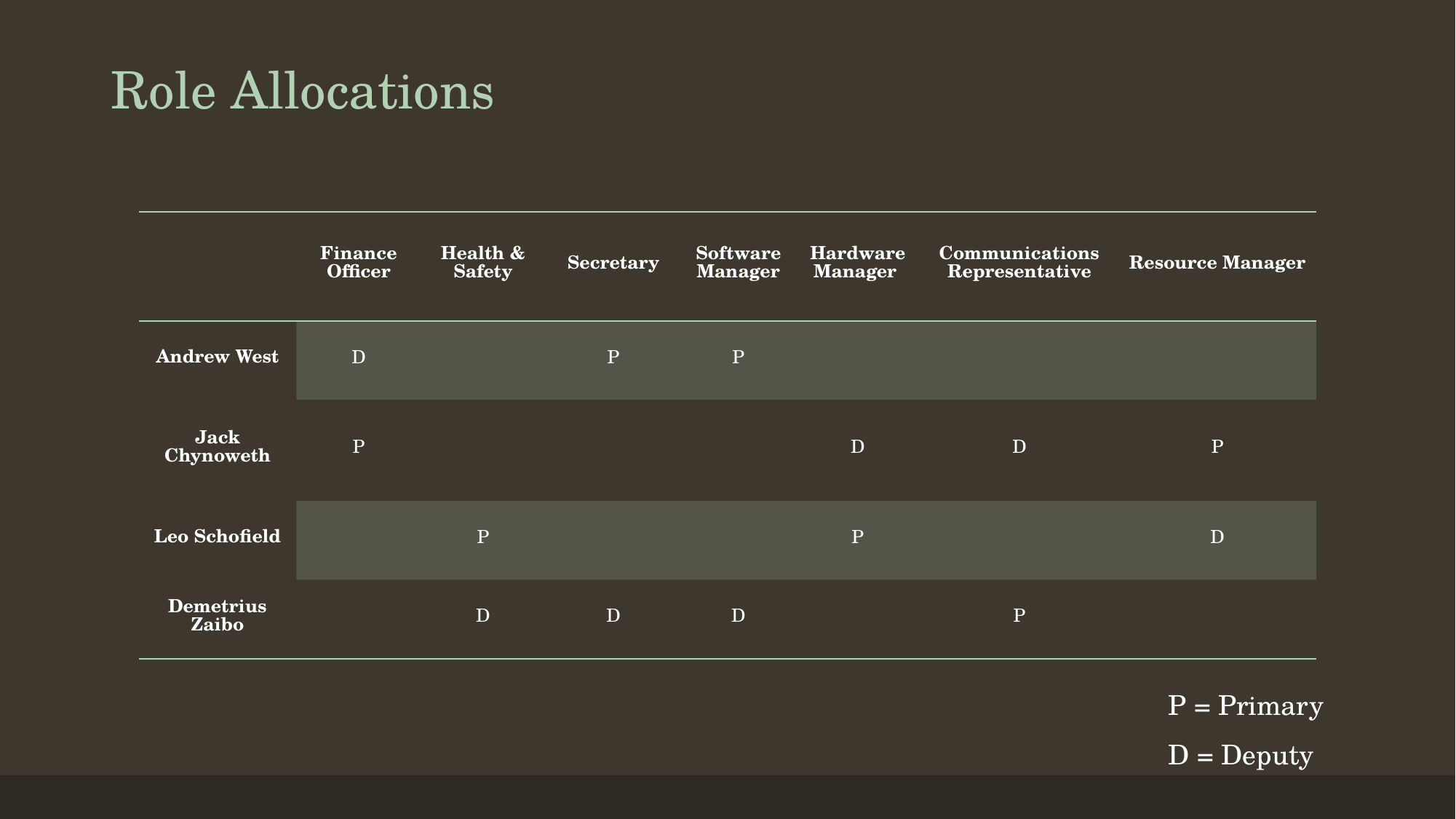

# Role Allocations
|  | Finance Officer | Health & Safety | Secretary | Software Manager | Hardware Manager | Communications Representative | Resource Manager |
| --- | --- | --- | --- | --- | --- | --- | --- |
| Andrew West | D |  | P | P |  |  |  |
| Jack Chynoweth | P |  |  |  | D | D | P |
| Leo Schofield |  | P |  |  | P |  | D |
| Demetrius Zaibo |  | D | D | D |  | P |  |
P = Primary
D = Deputy